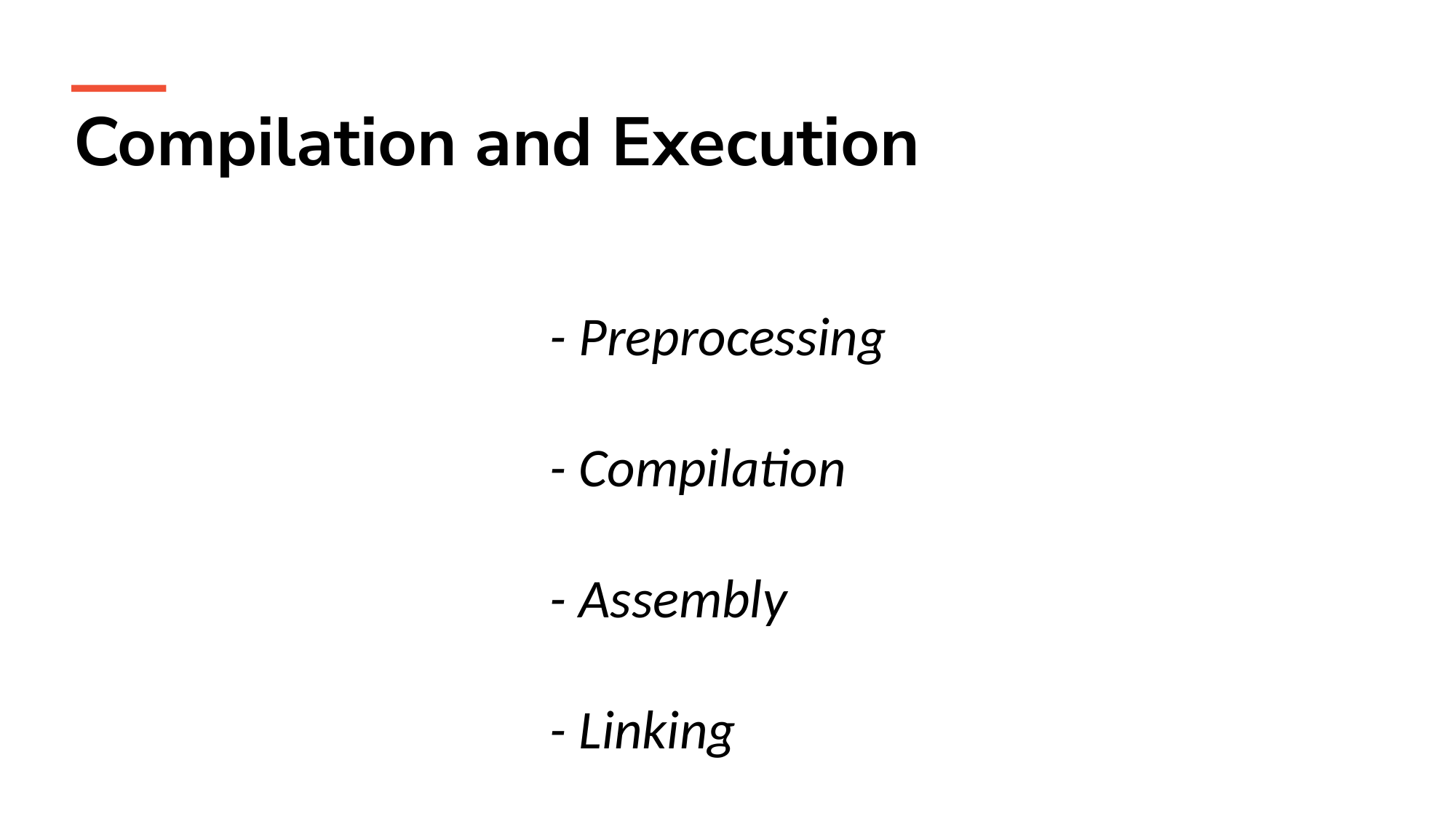

Compilation and Execution
- Preprocessing
- Compilation
- Assembly
- Linking